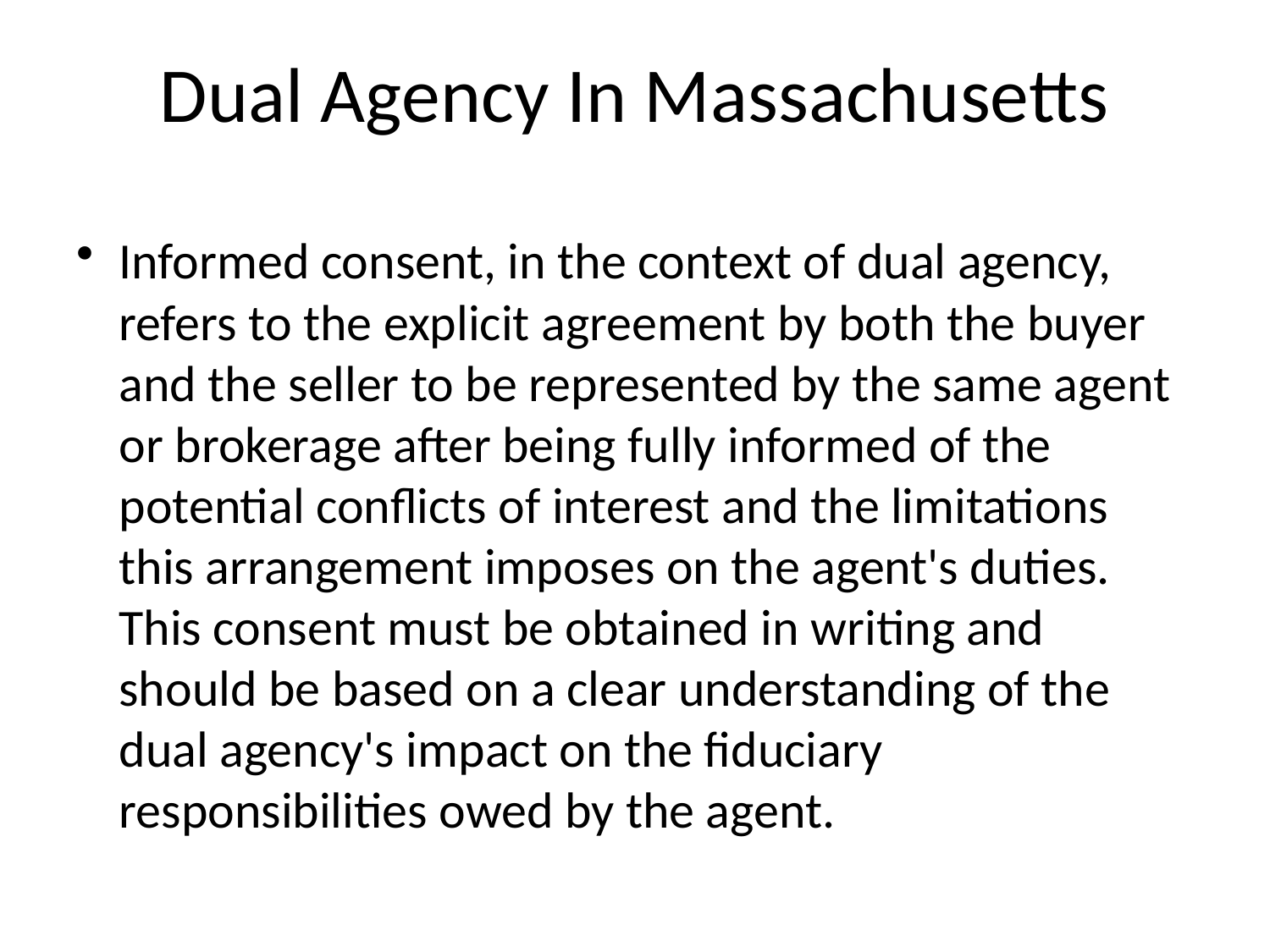

# Dual Agency In Massachusetts

Informed consent, in the context of dual agency, refers to the explicit agreement by both the buyer and the seller to be represented by the same agent or brokerage after being fully informed of the potential conflicts of interest and the limitations this arrangement imposes on the agent's duties. This consent must be obtained in writing and should be based on a clear understanding of the dual agency's impact on the fiduciary responsibilities owed by the agent.